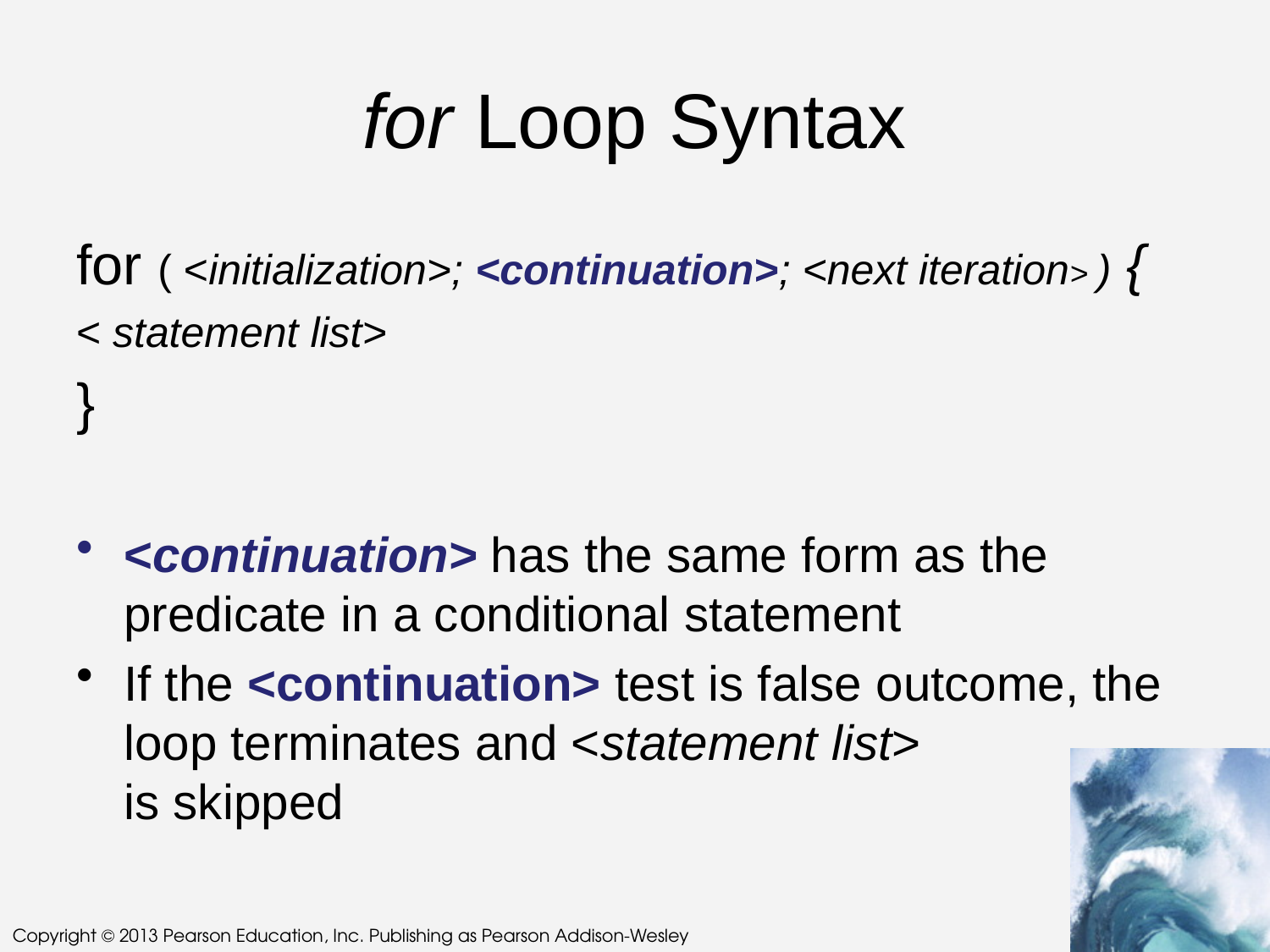

# for Loop Syntax
for ( <initialization>; <continuation>; <next iteration> ) {
< statement list>
}

<continuation> has the same form as the predicate in a conditional statement
If the <continuation> test is false outcome, the loop terminates and <statement list>
is skipped